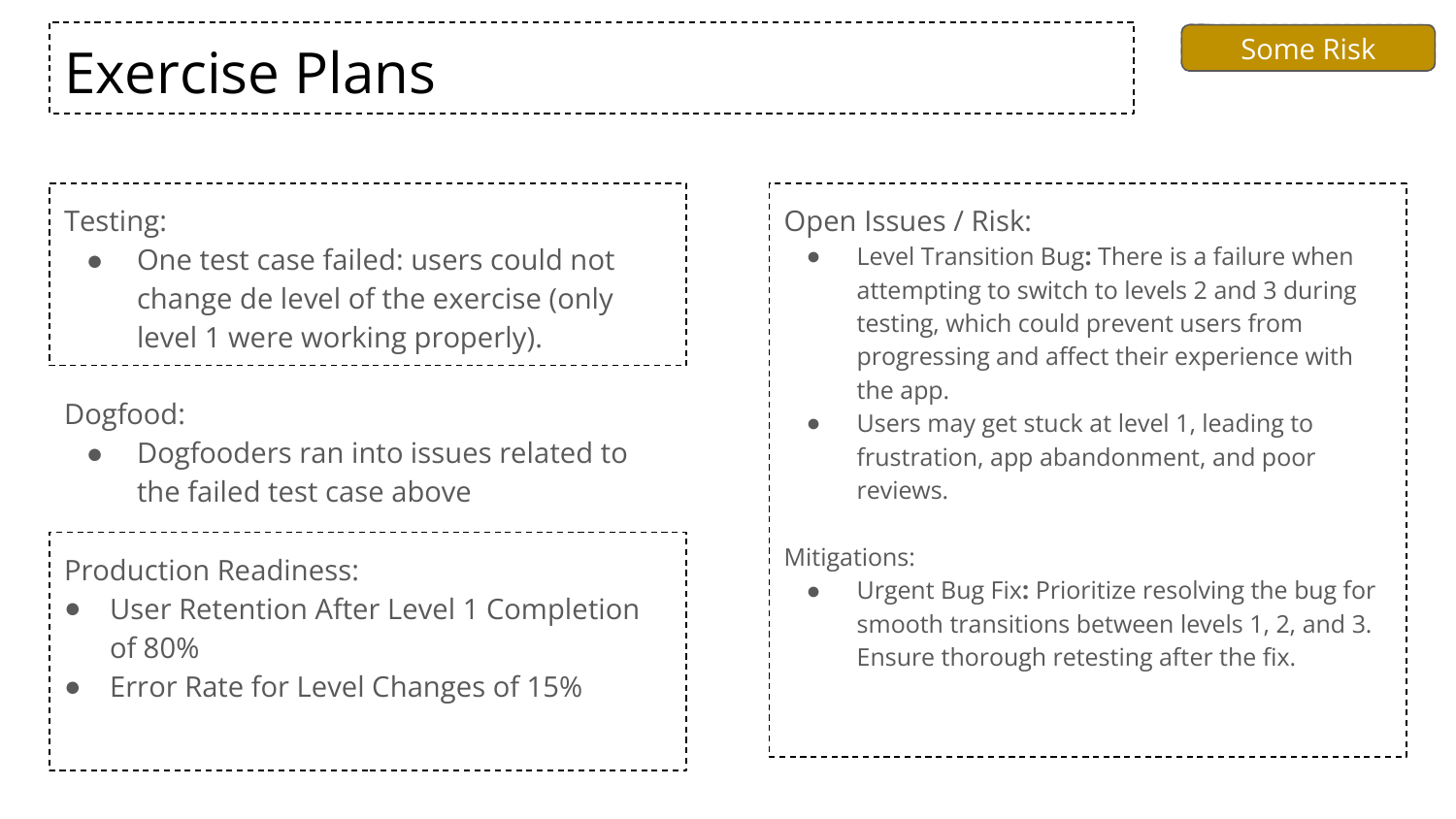

Ready to Launch
At Risk
# Exercise Plans
Status
Some Risk
Open Issues / Risk:
Level Transition Bug: There is a failure when attempting to switch to levels 2 and 3 during testing, which could prevent users from progressing and affect their experience with the app.
Users may get stuck at level 1, leading to frustration, app abandonment, and poor reviews.

Mitigations:
Urgent Bug Fix: Prioritize resolving the bug for smooth transitions between levels 1, 2, and 3. Ensure thorough retesting after the fix.

Testing:
One test case failed: users could not change de level of the exercise (only level 1 were working properly).

Dogfood:
Dogfooders ran into issues related to the failed test case above
Production Readiness:
User Retention After Level 1 Completion of 80%
Error Rate for Level Changes of 15%